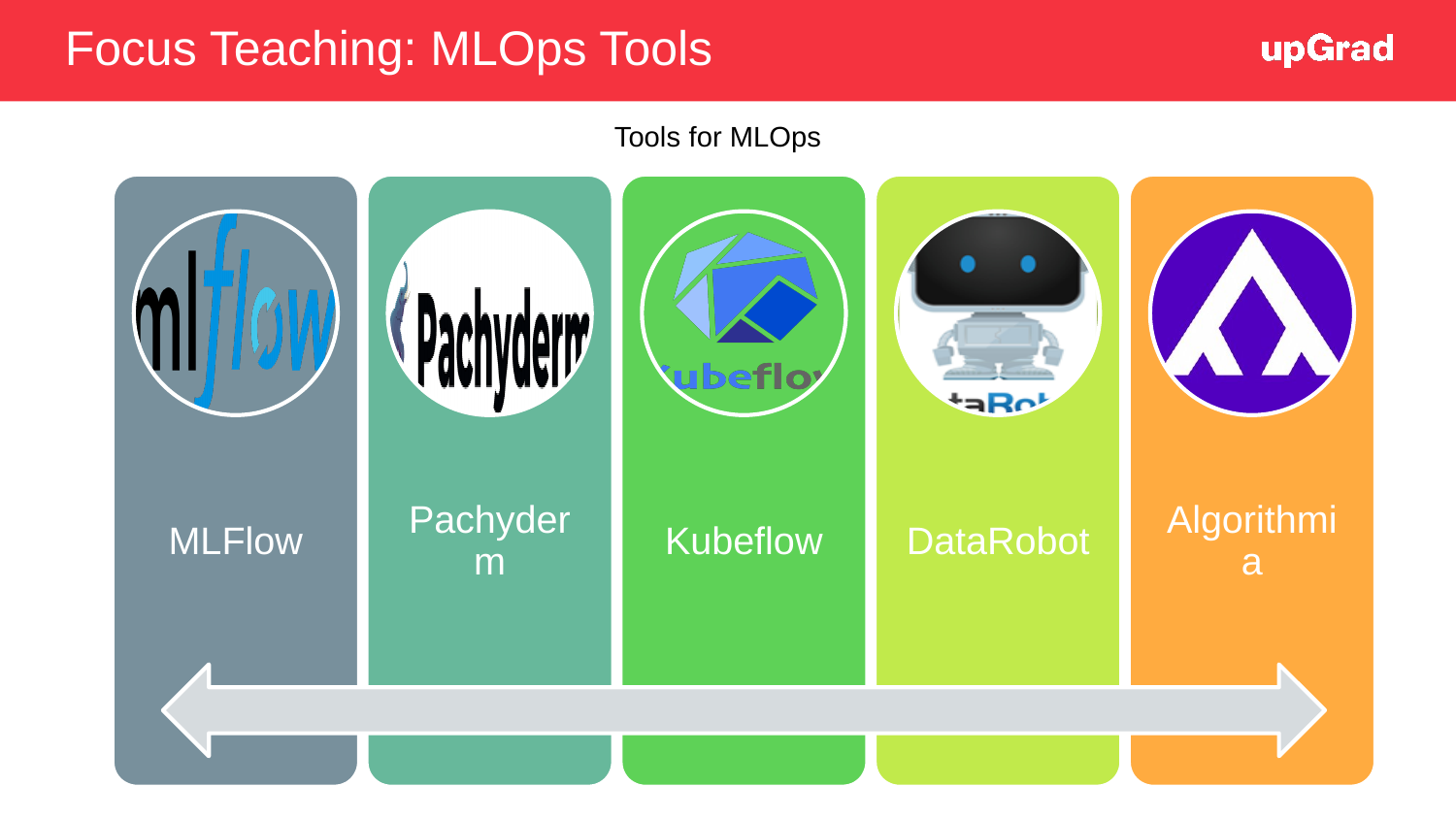

# Focus Teaching: MLOps Tools
Tools for MLOps
MLFlow
Pachyderm
Kubeflow
DataRobot
Algorithmia